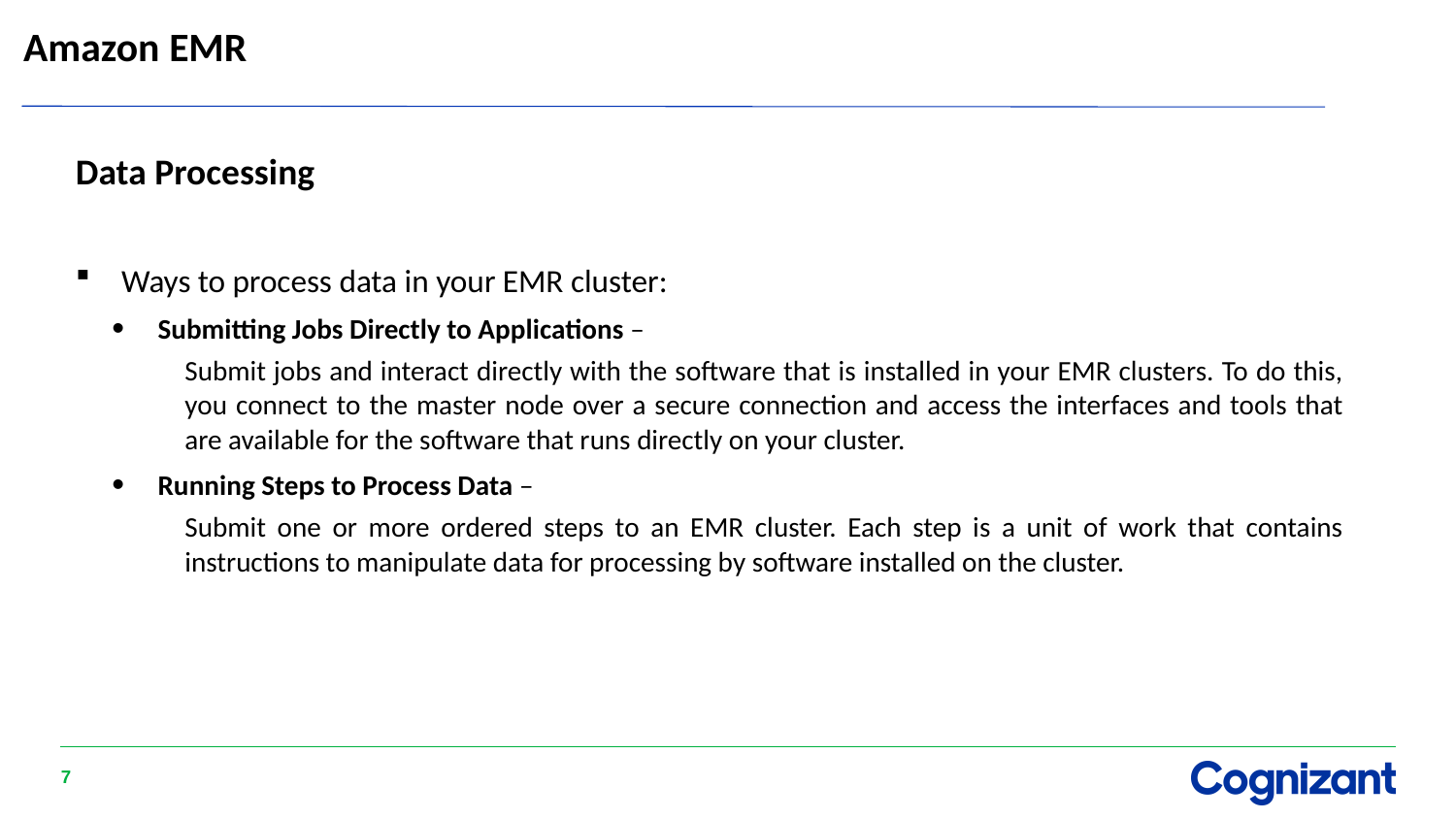

# Amazon EMR
Data Processing

Ways to process data in your EMR cluster:
Submitting Jobs Directly to Applications –
Submit jobs and interact directly with the software that is installed in your EMR clusters. To do this, you connect to the master node over a secure connection and access the interfaces and tools that are available for the software that runs directly on your cluster.
Running Steps to Process Data –
Submit one or more ordered steps to an EMR cluster. Each step is a unit of work that contains instructions to manipulate data for processing by software installed on the cluster.
7